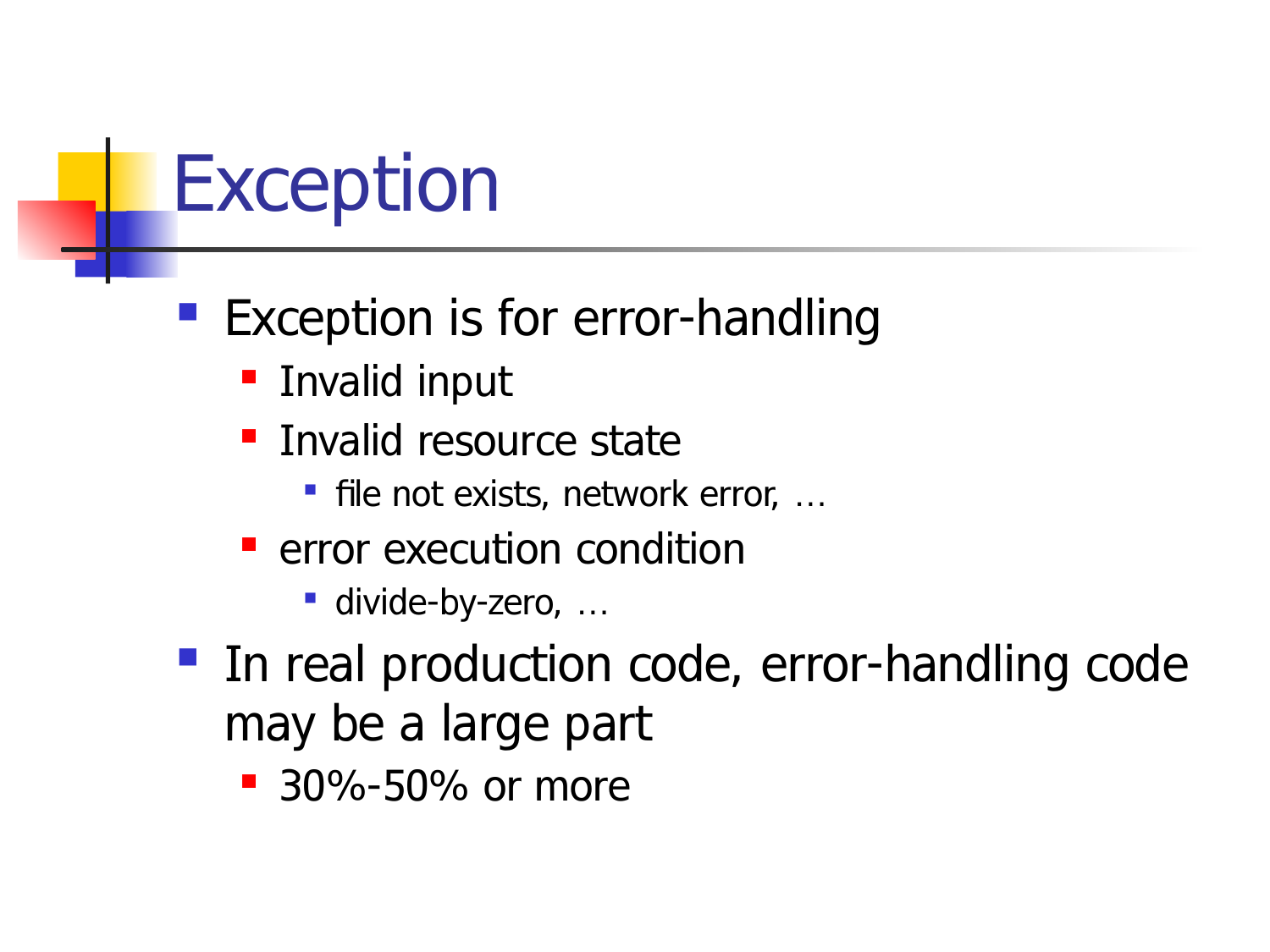

# Exception
Exception is for error-handling
Invalid input
Invalid resource state
file not exists, network error, …
error execution condition
divide-by-zero, …
In real production code, error-handling code may be a large part
30%-50% or more